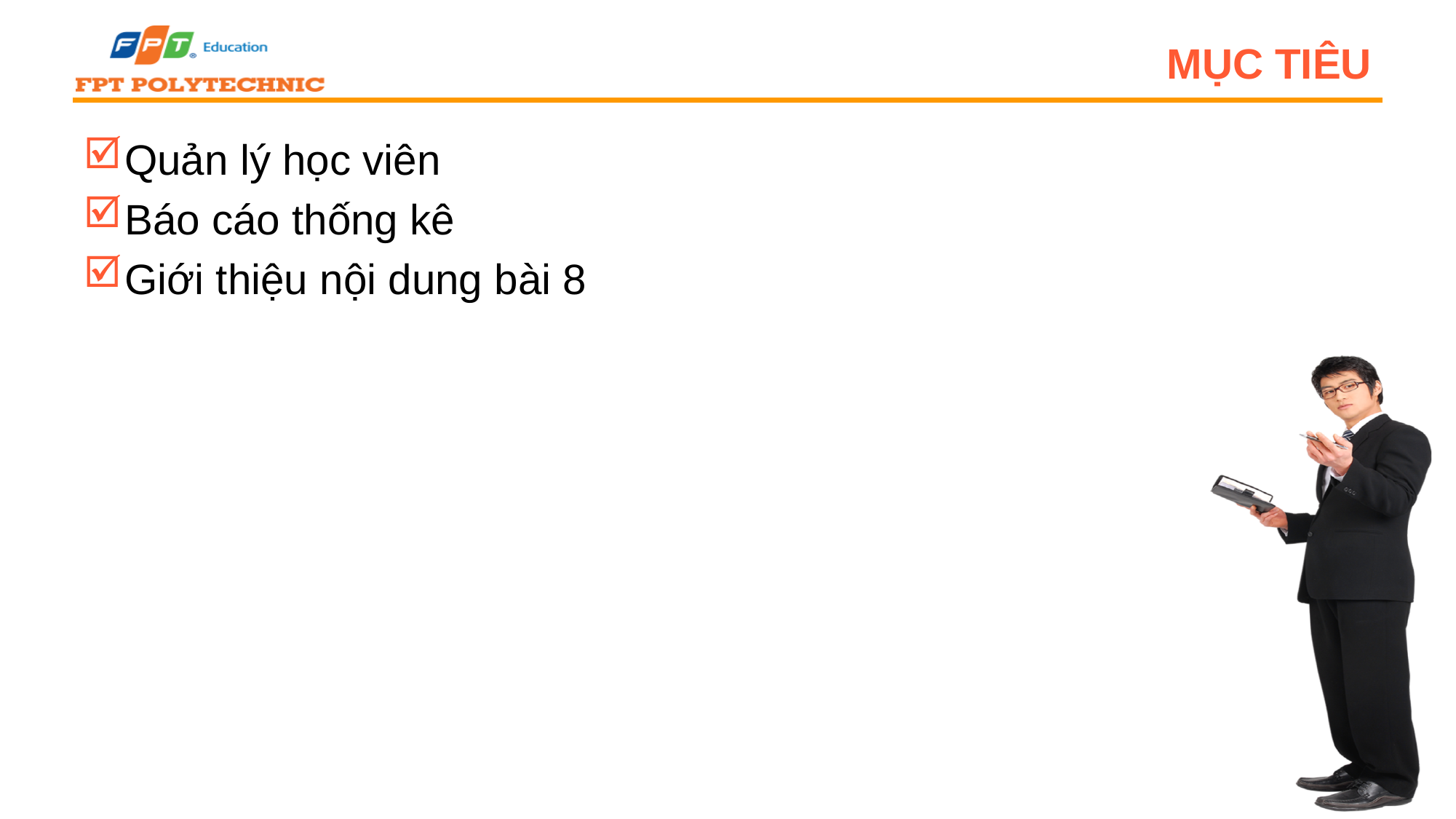

# Mục tiêu
Quản lý học viên
Báo cáo thống kê
Giới thiệu nội dung bài 8